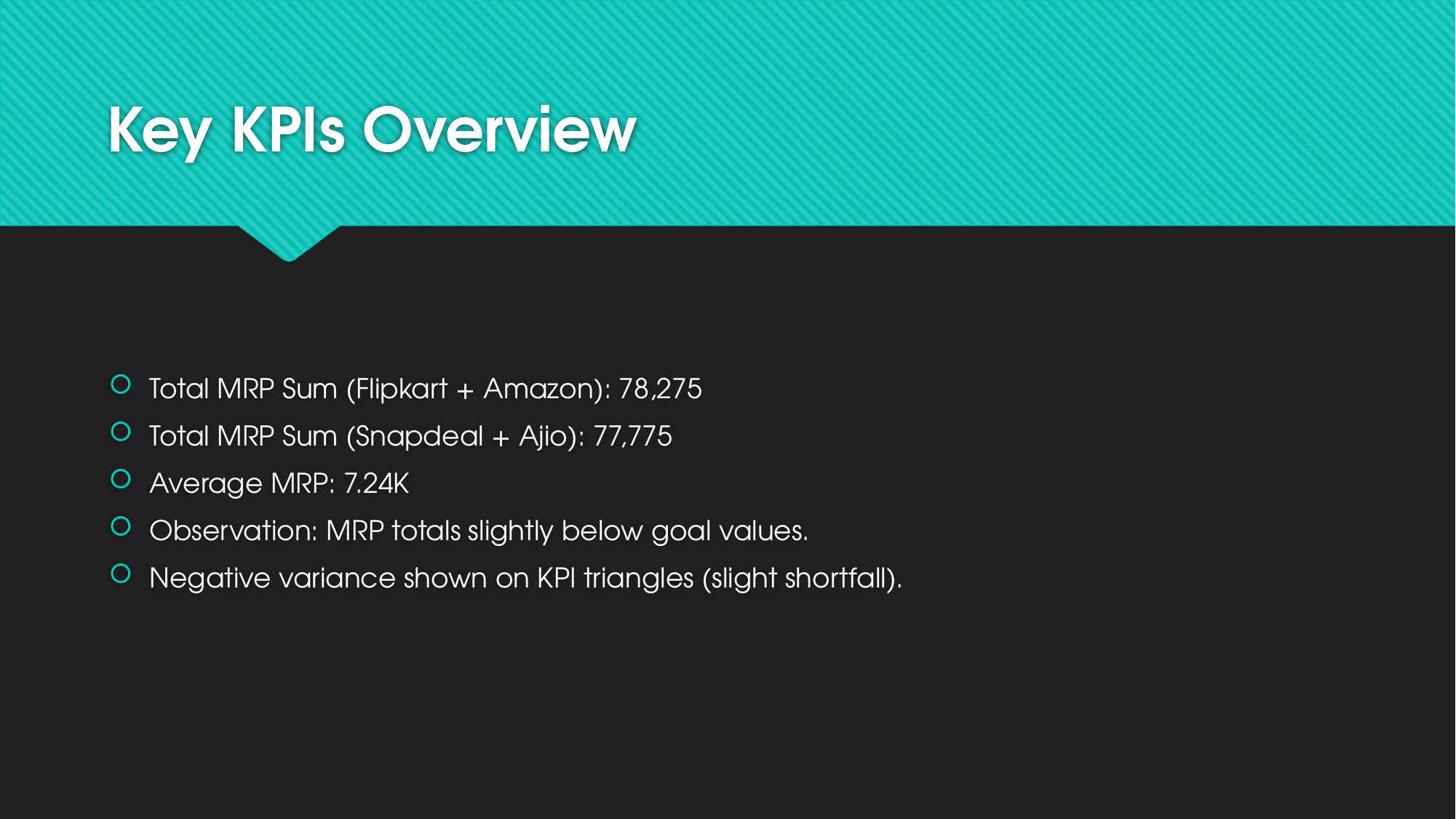

# Key KPIs Overview
Total MRP Sum (Flipkart + Amazon): 78,275
Total MRP Sum (Snapdeal + Ajio): 77,775
Average MRP: 7.24K
Observation: MRP totals slightly below goal values.
Negative variance shown on KPI triangles (slight shortfall).